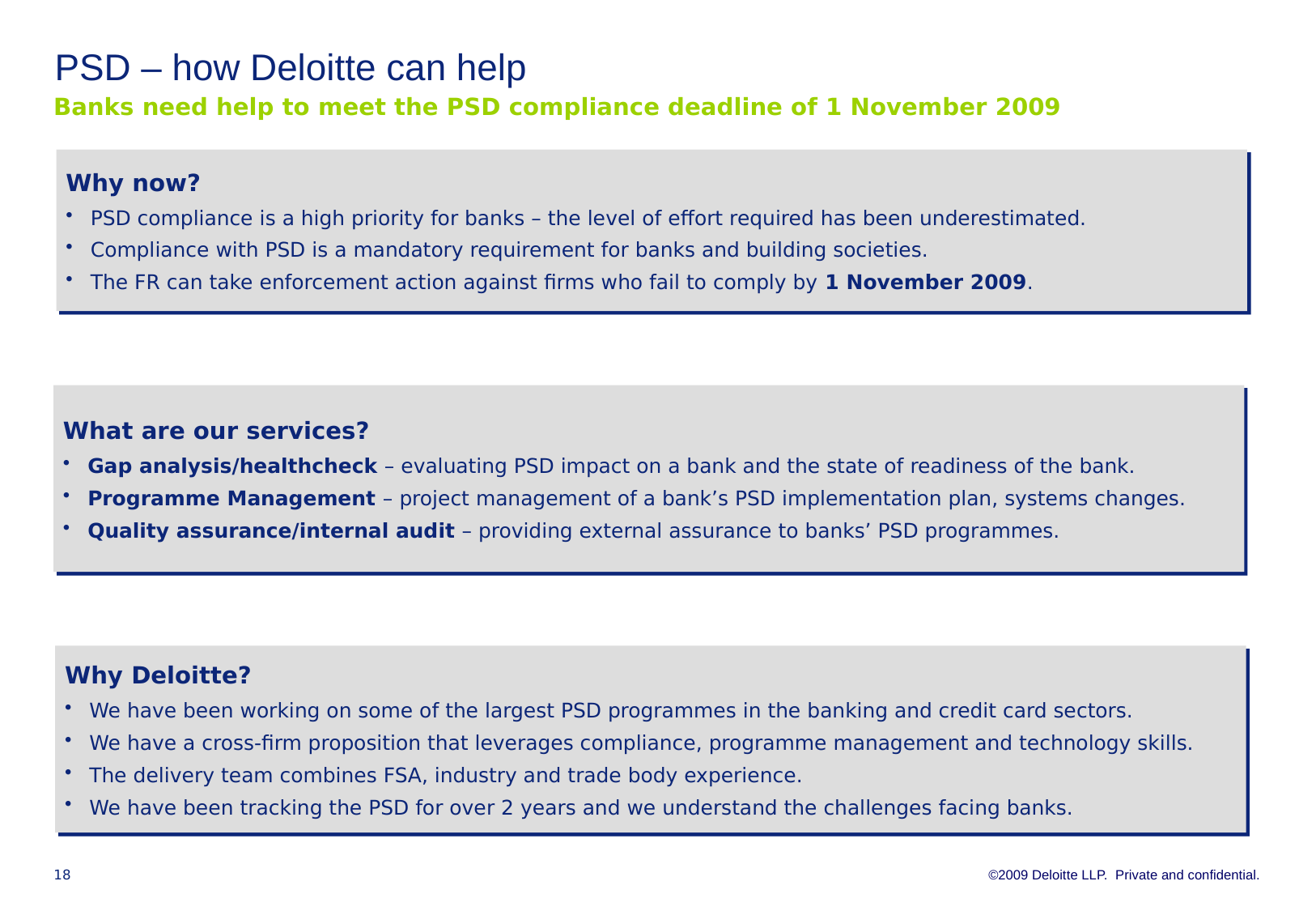

# PSD – how Deloitte can help
Banks need help to meet the PSD compliance deadline of 1 November 2009
Why now?
PSD compliance is a high priority for banks – the level of effort required has been underestimated.
Compliance with PSD is a mandatory requirement for banks and building societies.
The FR can take enforcement action against firms who fail to comply by 1 November 2009.
What are our services?
Gap analysis/healthcheck – evaluating PSD impact on a bank and the state of readiness of the bank.
Programme Management – project management of a bank’s PSD implementation plan, systems changes.
Quality assurance/internal audit – providing external assurance to banks’ PSD programmes.
Why Deloitte?
We have been working on some of the largest PSD programmes in the banking and credit card sectors.
We have a cross-firm proposition that leverages compliance, programme management and technology skills.
The delivery team combines FSA, industry and trade body experience.
We have been tracking the PSD for over 2 years and we understand the challenges facing banks.
18